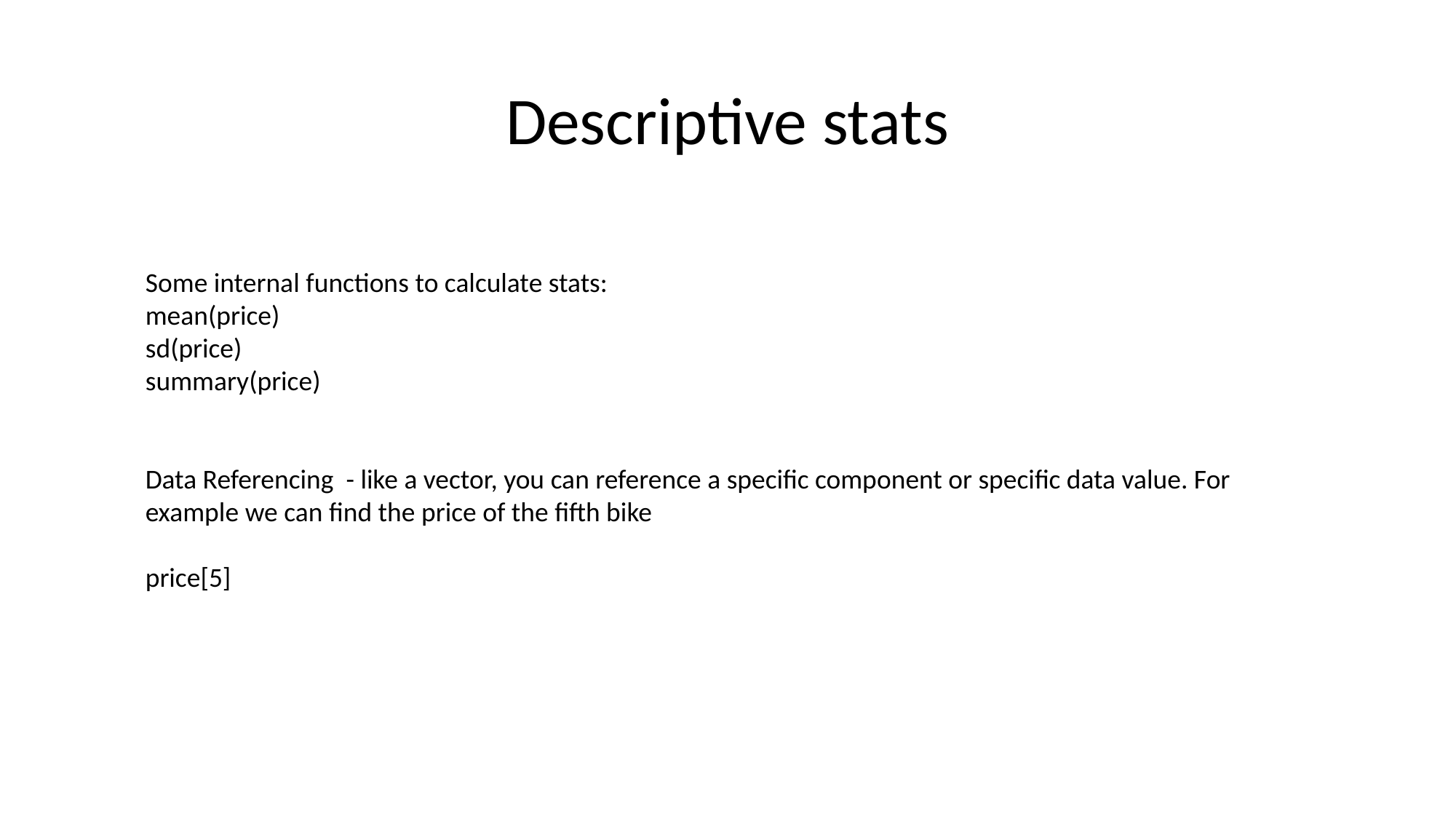

# Descriptive stats
Some internal functions to calculate stats:
mean(price)
sd(price)
summary(price)

Data Referencing  - like a vector, you can reference a specific component or specific data value. For example we can find the price of the fifth bike

price[5]